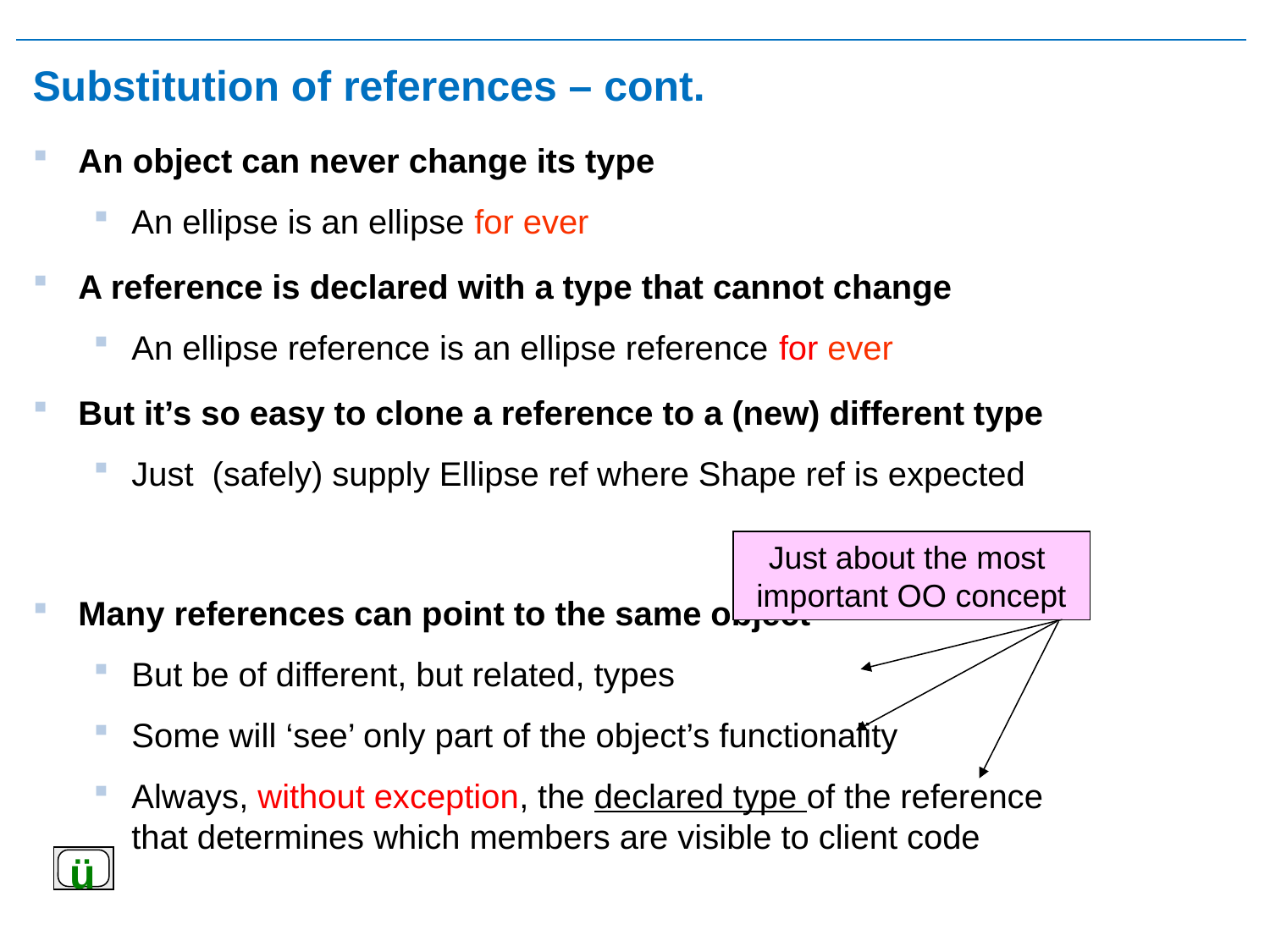

# Substitution of references – cont.
An object can never change its type
An ellipse is an ellipse for ever
A reference is declared with a type that cannot change
An ellipse reference is an ellipse reference for ever
But it’s so easy to clone a reference to a (new) different type
Just  (safely) supply Ellipse ref where Shape ref is expected

Many references can point to the same object
But be of different, but related, types
Some will ‘see’ only part of the object’s functionality
Always, without exception, the declared type of the reference that determines which members are visible to client code
Just about the most
important OO concept

ü